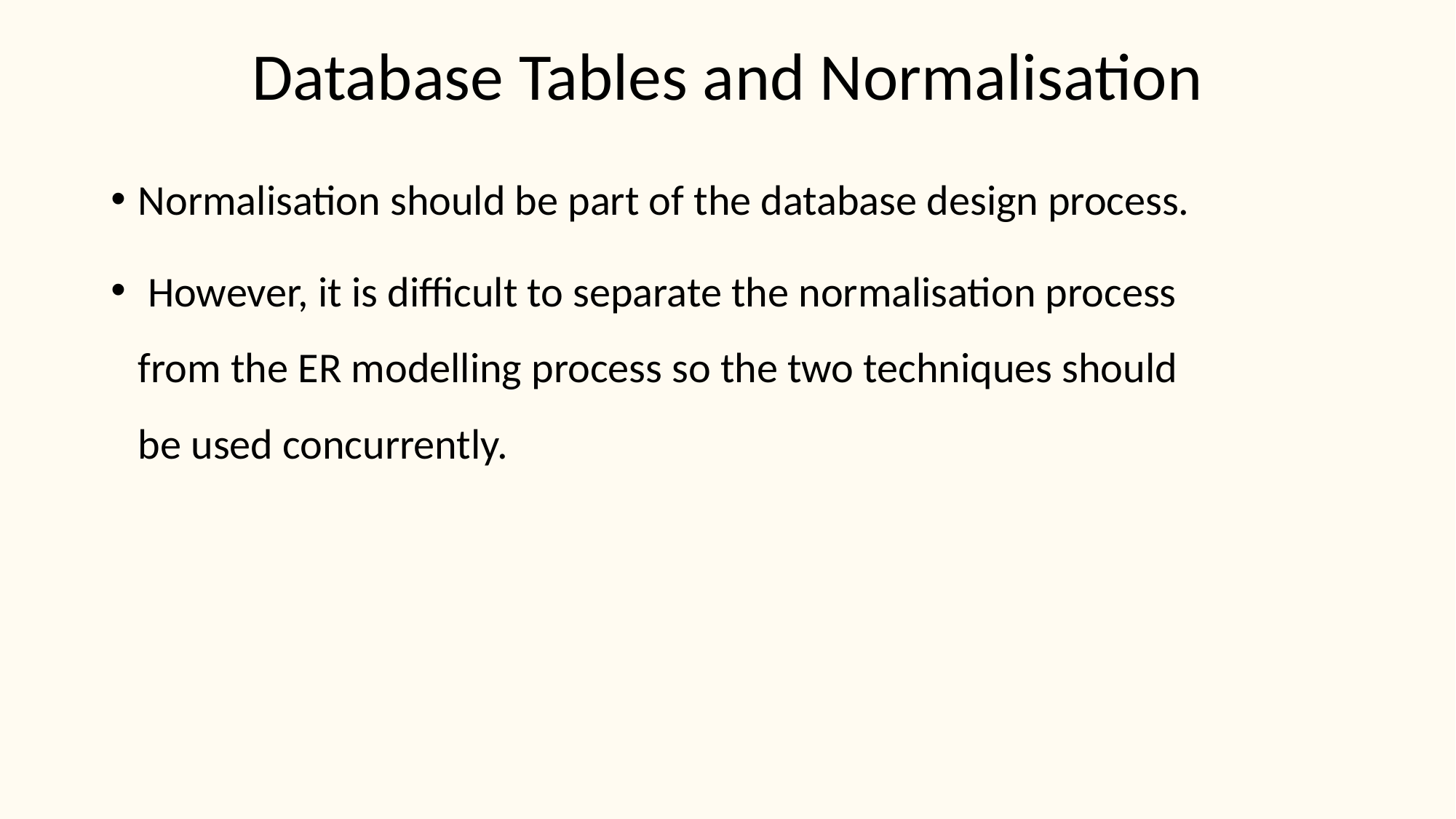

# Database Tables and Normalisation
Normalisation should be part of the database design process.
 However, it is difficult to separate the normalisation process
from the ER modelling process so the two techniques should
be used concurrently.